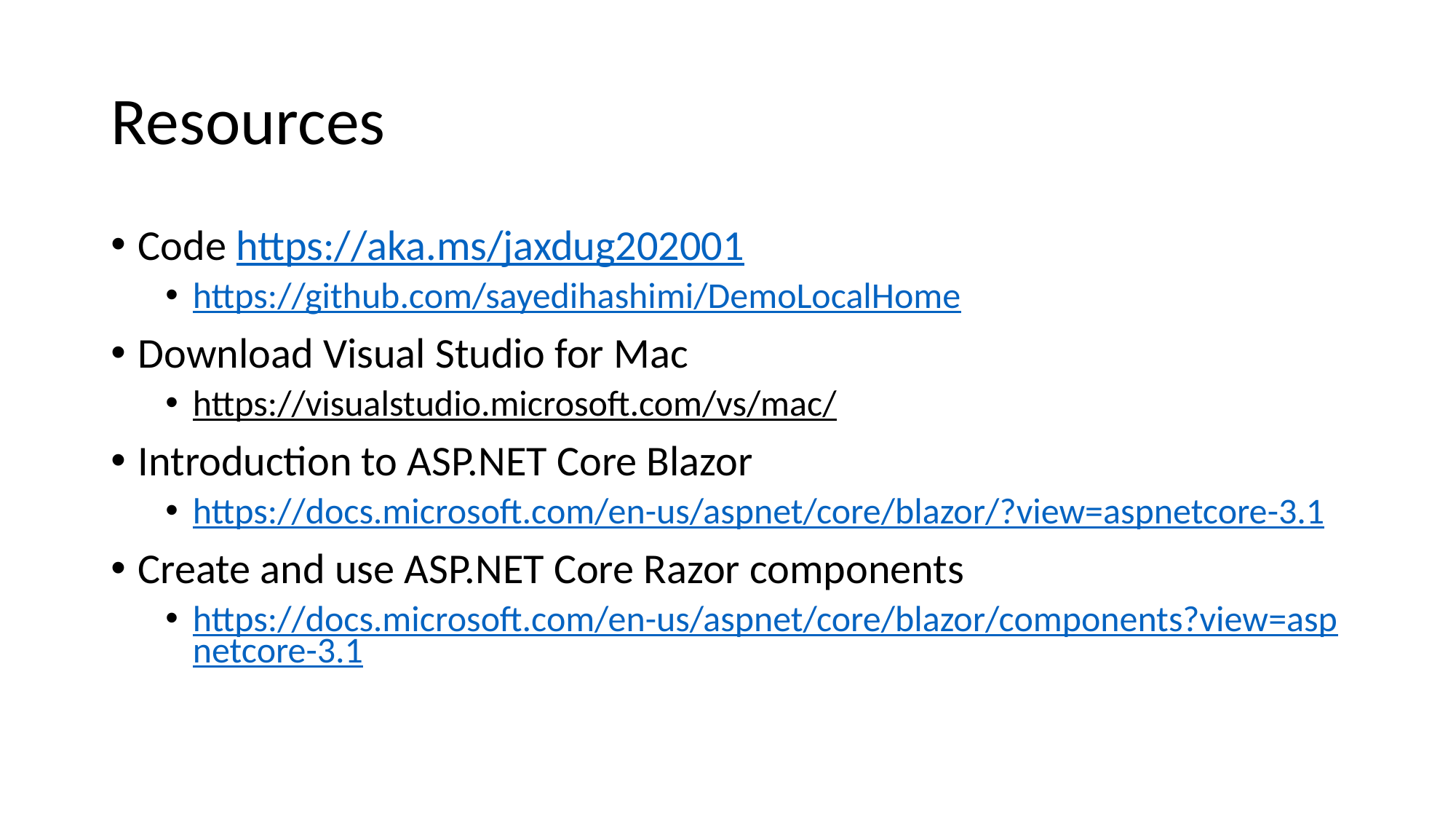

# Resources
Code https://aka.ms/jaxdug202001
https://github.com/sayedihashimi/DemoLocalHome
Download Visual Studio for Mac
https://visualstudio.microsoft.com/vs/mac/
Introduction to ASP.NET Core Blazor
https://docs.microsoft.com/en-us/aspnet/core/blazor/?view=aspnetcore-3.1
Create and use ASP.NET Core Razor components
https://docs.microsoft.com/en-us/aspnet/core/blazor/components?view=aspnetcore-3.1